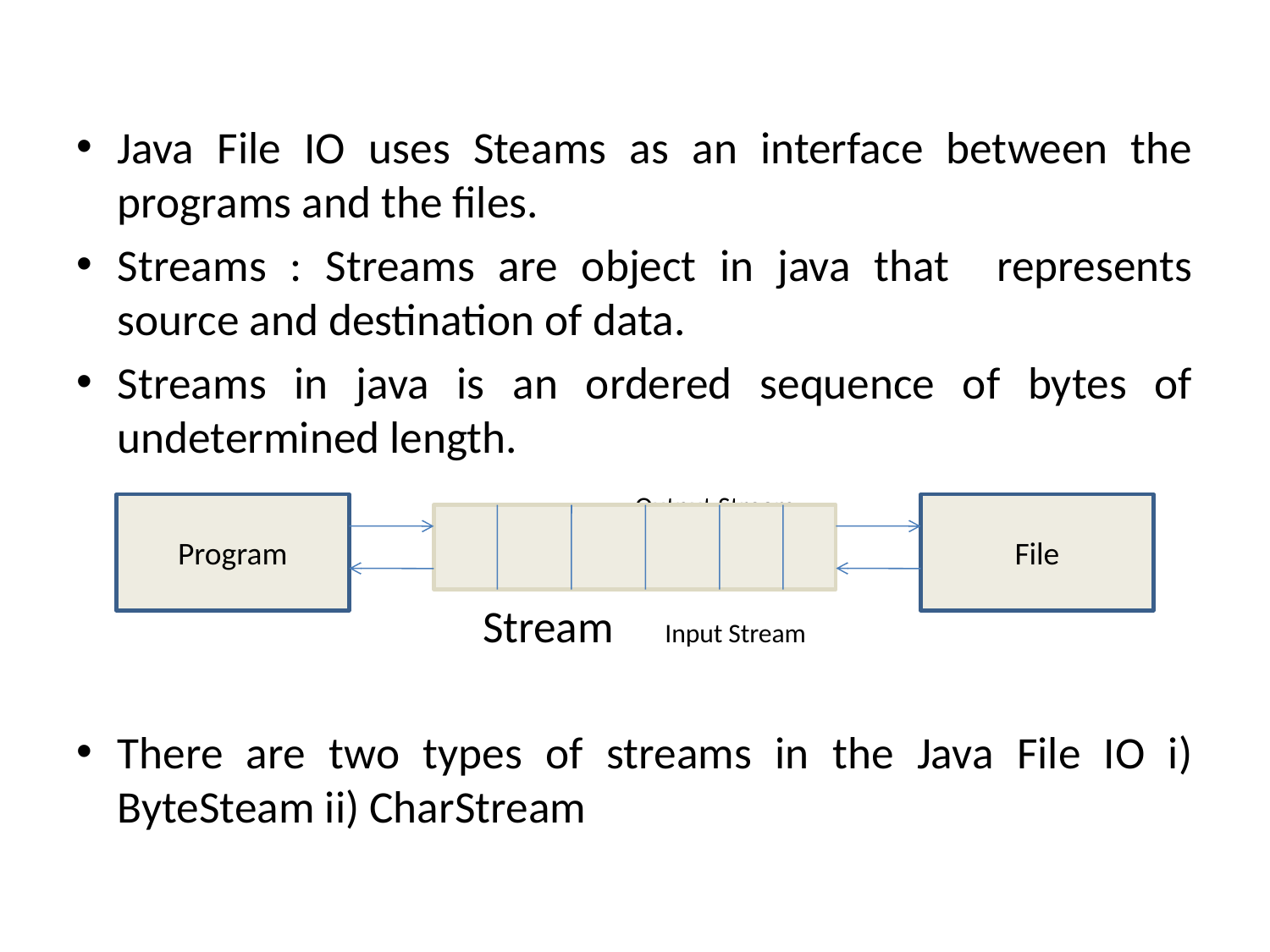

Java File IO uses Steams as an interface between the programs and the files.
Streams : Streams are object in java that  represents source and destination of data.
Streams in java is an ordered sequence of bytes of undetermined length.
                                                       Output Stream

                                        Stream     Input Stream

There are two types of streams in the Java File IO i) ByteSteam ii) CharStream
Program
File